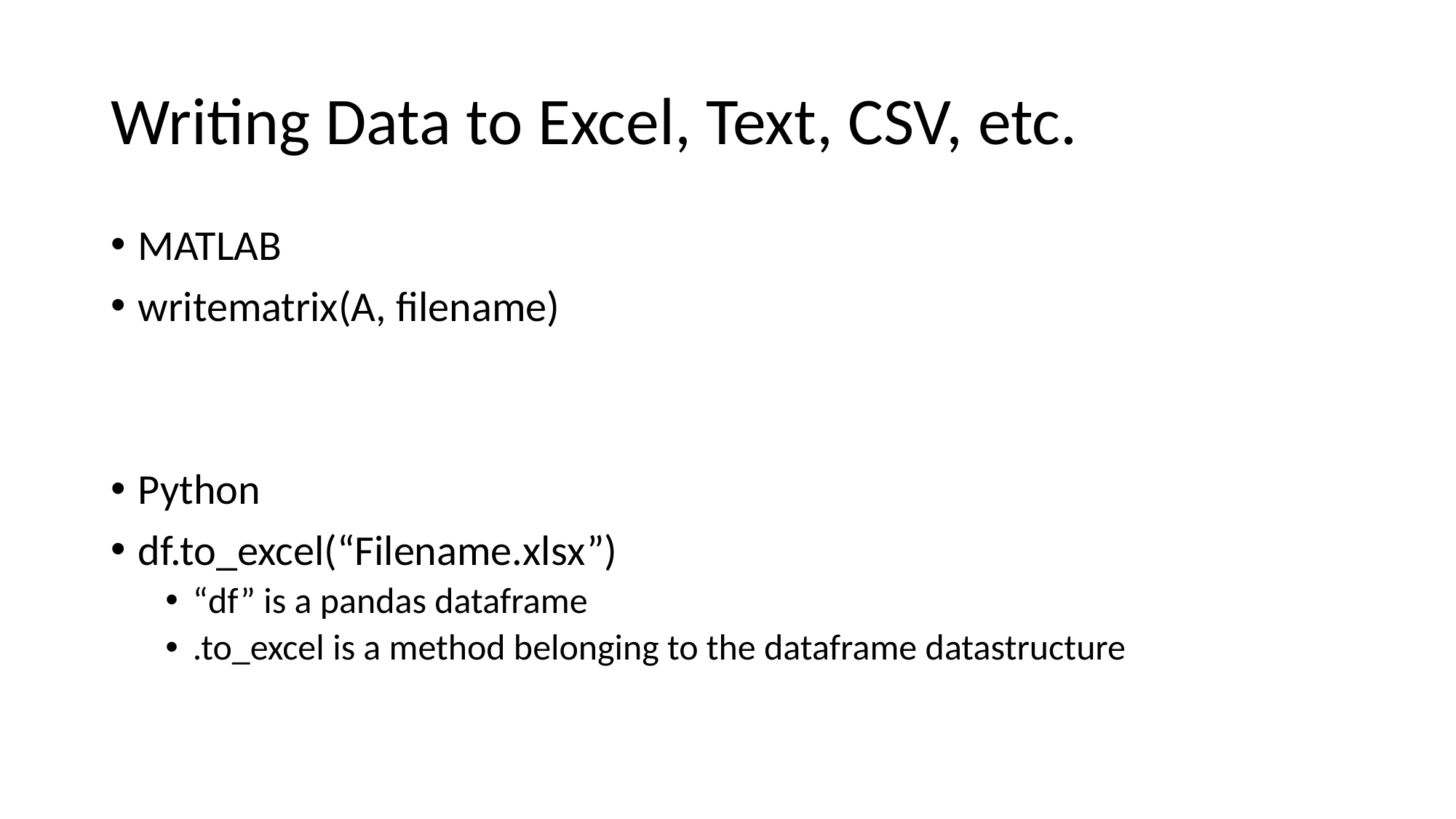

# Writing Data to Excel, Text, CSV, etc.
MATLAB
writematrix(A, filename)

Python
df.to_excel(“Filename.xlsx”)
“df” is a pandas dataframe
.to_excel is a method belonging to the dataframe datastructure